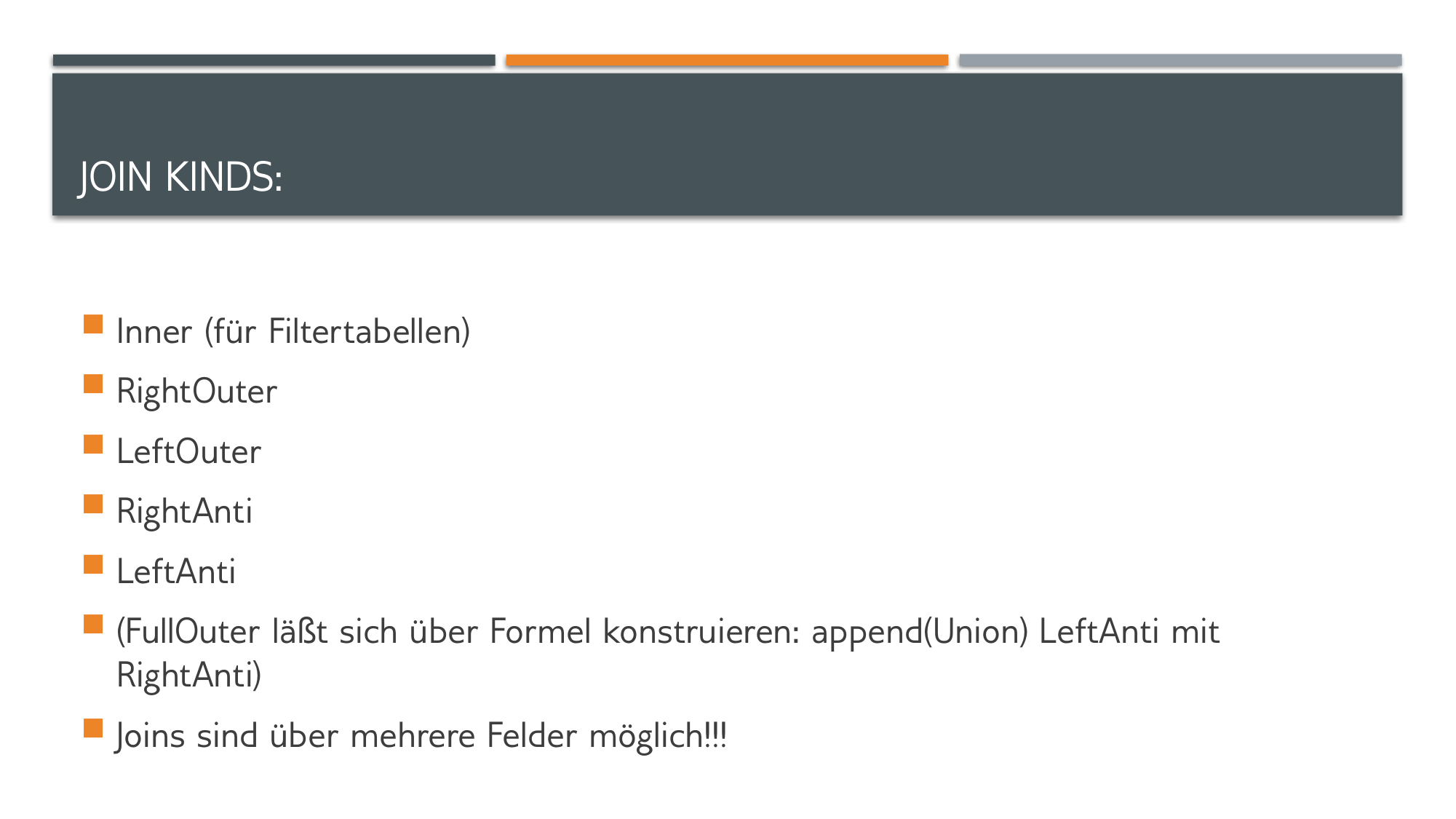

# Join Kinds:
Inner (für Filtertabellen)
RightOuter
LeftOuter
RightAnti
LeftAnti
(FullOuter läßt sich über Formel konstruieren: append(Union) LeftAnti mit RightAnti)
Joins sind über mehrere Felder möglich!!!